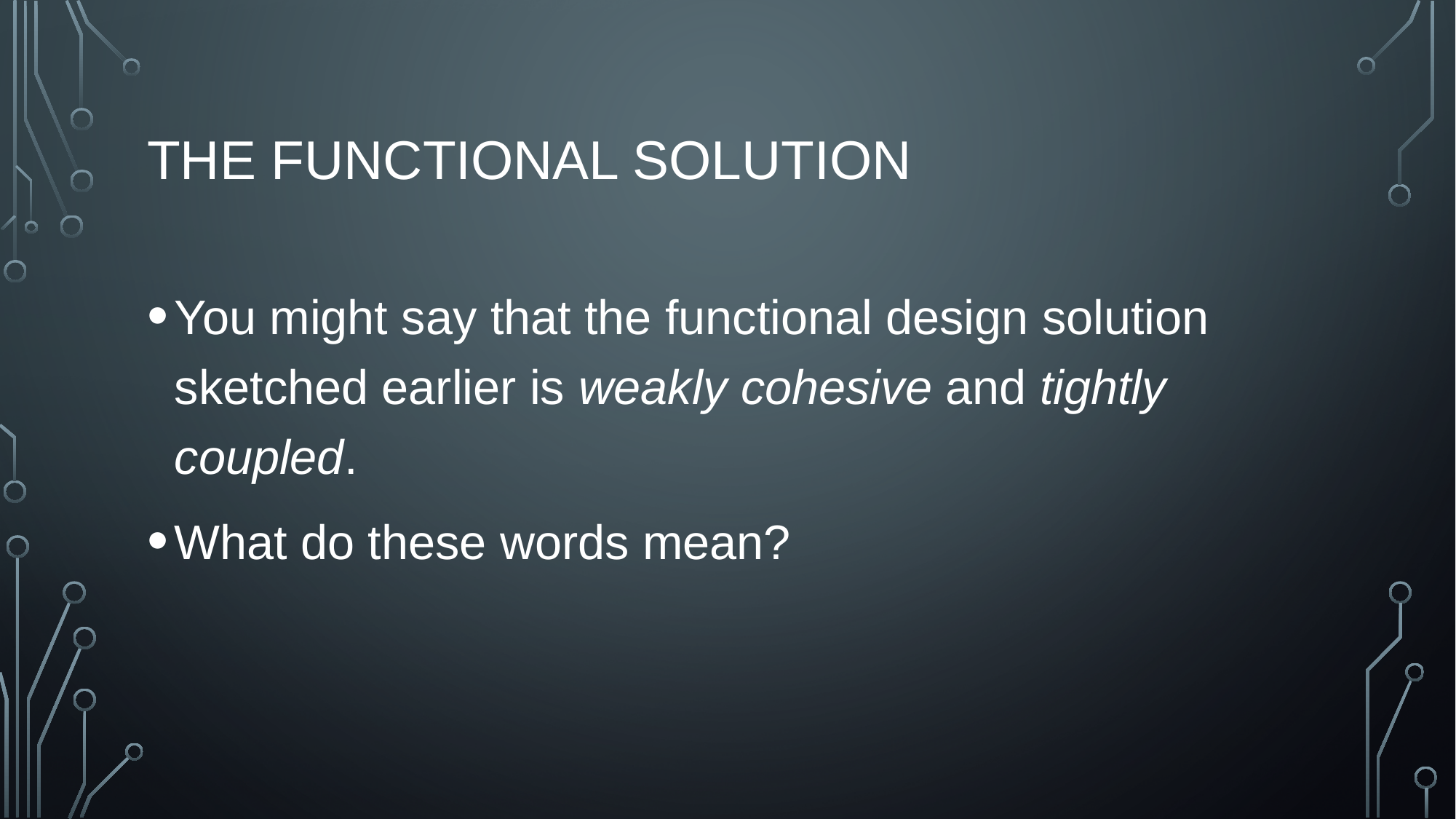

# The functional solution
You might say that the functional design solution sketched earlier is weakly cohesive and tightly coupled.
What do these words mean?